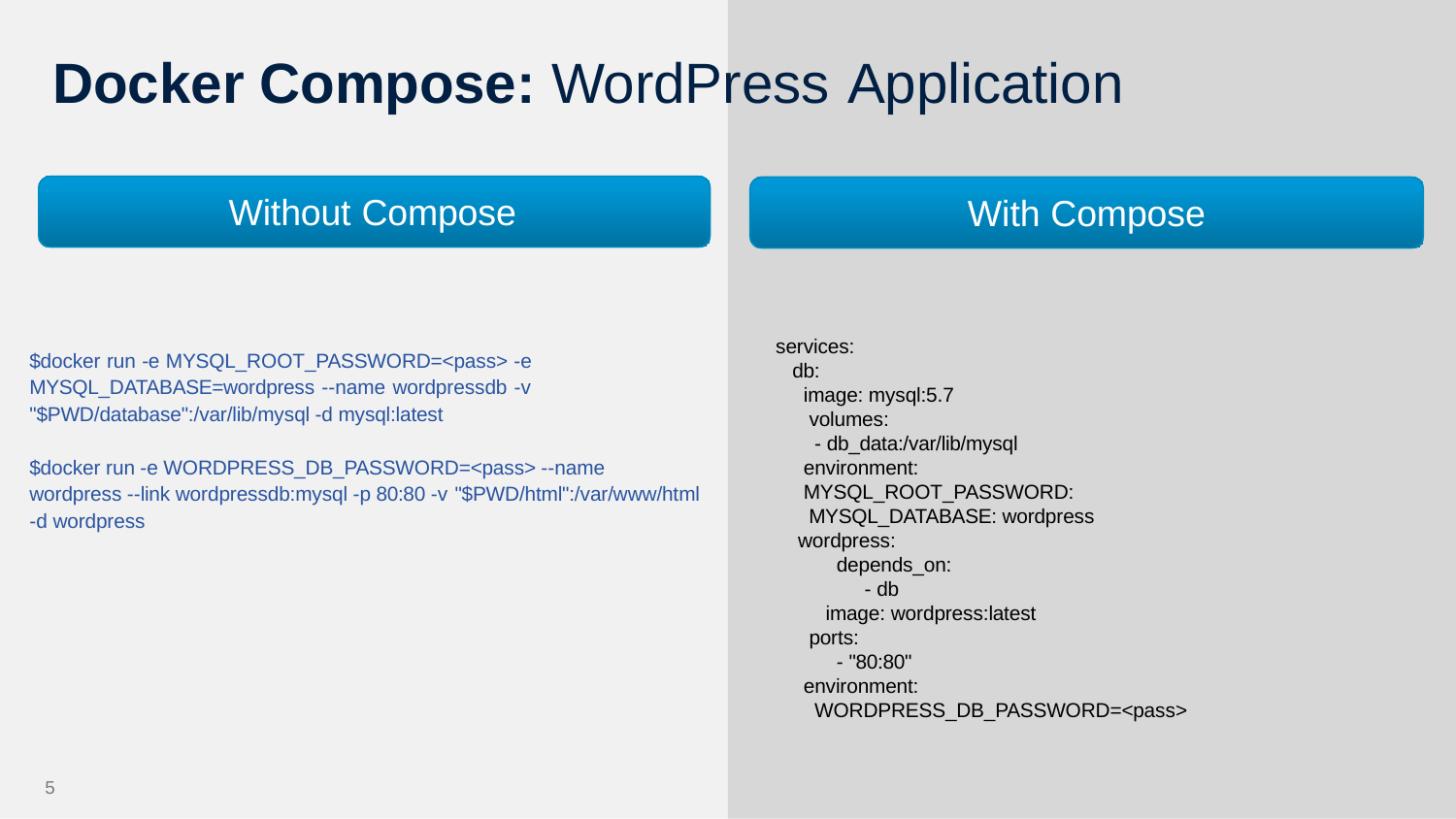

# Docker Compose: WordPress Application

Without Compose
With Compose
services:
db:
image: mysql:5.7  volumes:
- db_data:/var/lib/mysql  environment:  MYSQL_ROOT_PASSWORD:
MYSQL_DATABASE: wordpress  wordpress:
depends_on:
- db
image: wordpress:latest  ports:
- "80:80"
environment:  WORDPRESS_DB_PASSWORD=<pass>
$docker run -e MYSQL_ROOT_PASSWORD=<pass> -e  MYSQL_DATABASE=wordpress --name wordpressdb -v  "$PWD/database":/var/lib/mysql -d mysql:latest
$docker run -e WORDPRESS_DB_PASSWORD=<pass> --name  wordpress --link wordpressdb:mysql -p 80:80 -v "$PWD/html":/var/www/html
-d wordpress
5